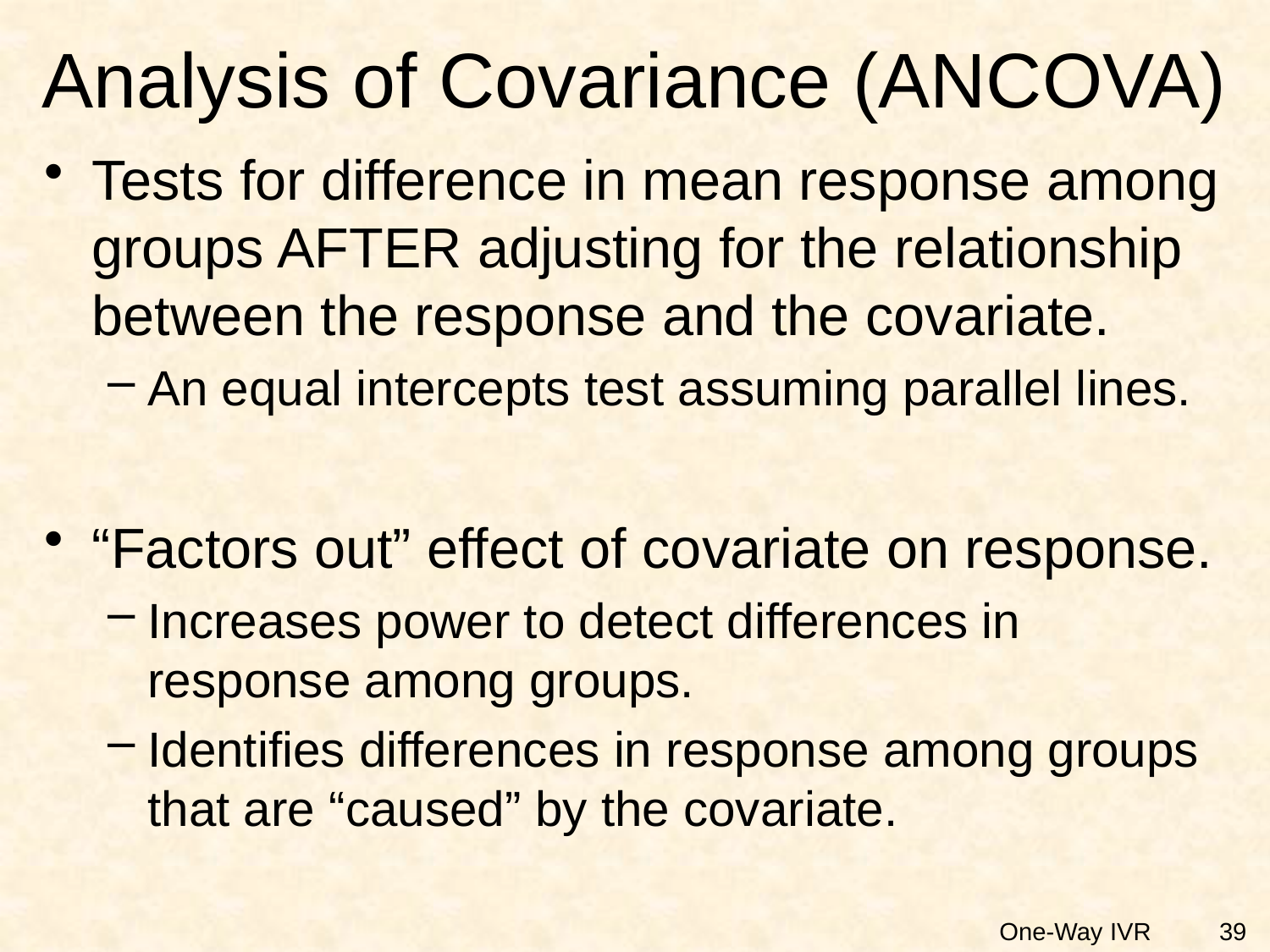

# Analysis of Covariance (ANCOVA)
Tests for difference in mean response among groups AFTER adjusting for the relationship between the response and the covariate.
An equal intercepts test assuming parallel lines.

“Factors out” effect of covariate on response.
Increases power to detect differences in response among groups.
Identifies differences in response among groups that are “caused” by the covariate.

39
One-Way IVR